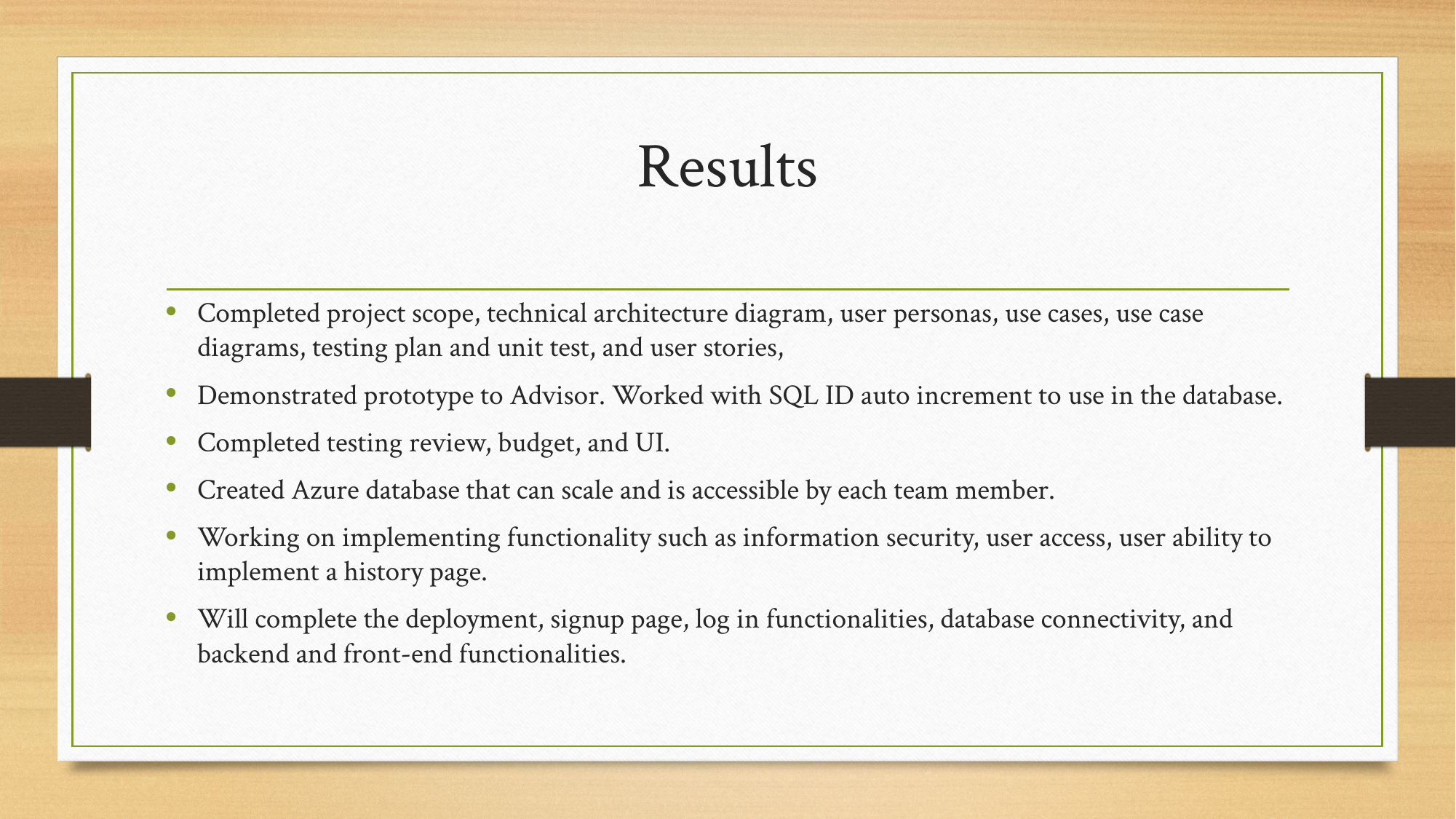

# Results
Completed project scope, technical architecture diagram, user personas, use cases, use case diagrams, testing plan and unit test, and user stories,
Demonstrated prototype to Advisor. Worked with SQL ID auto increment to use in the database.
Completed testing review, budget, and UI.
Created Azure database that can scale and is accessible by each team member.
Working on implementing functionality such as information security, user access, user ability to implement a history page.
Will complete the deployment, signup page, log in functionalities, database connectivity, and backend and front-end functionalities.